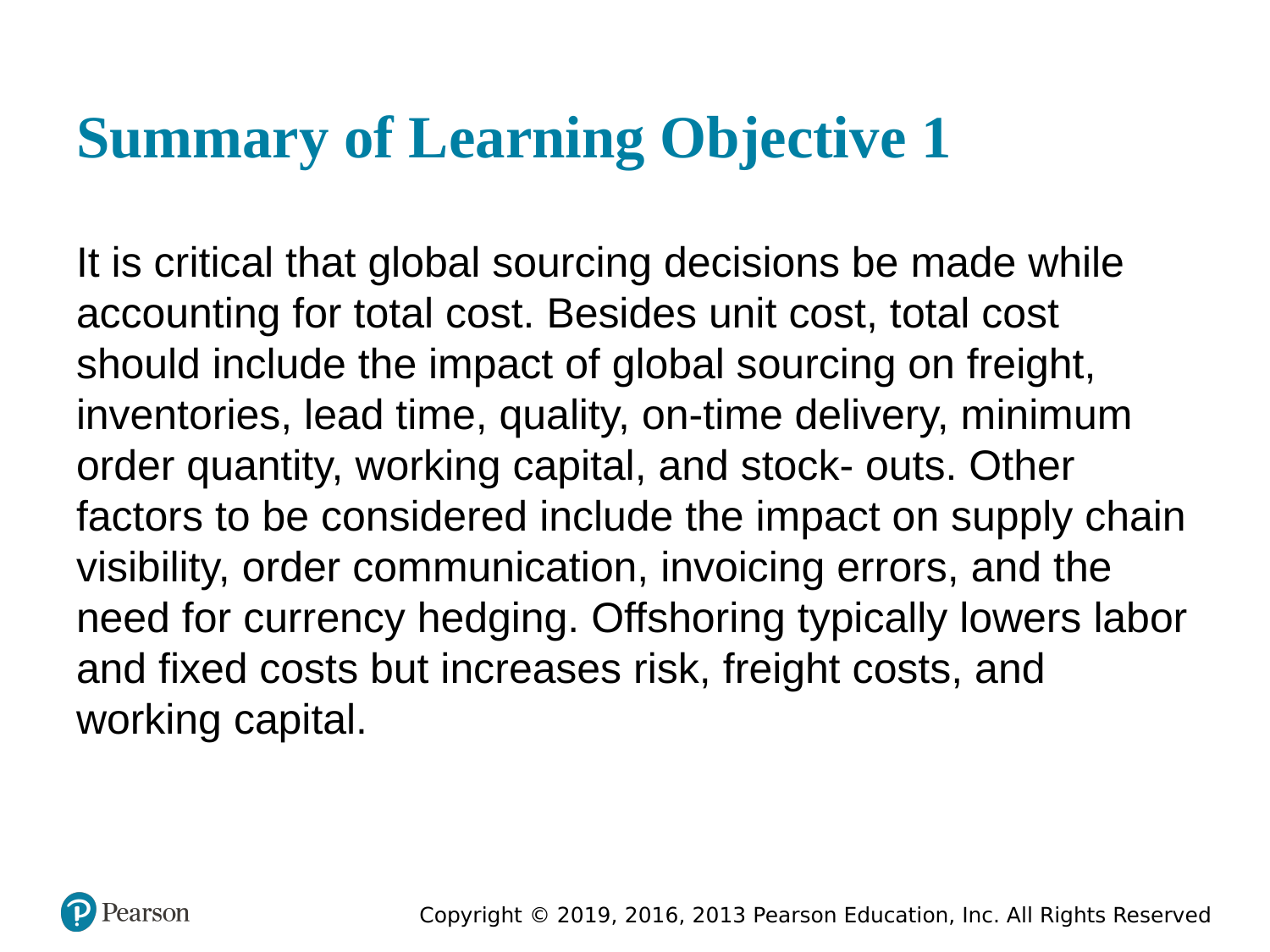

# Summary of Learning Objective 1
It is critical that global sourcing decisions be made while accounting for total cost. Besides unit cost, total cost should include the impact of global sourcing on freight, inventories, lead time, quality, on-time delivery, minimum order quantity, working capital, and stock- outs. Other factors to be considered include the impact on supply chain visibility, order communication, invoicing errors, and the need for currency hedging. Offshoring typically lowers labor and fixed costs but increases risk, freight costs, and working capital.